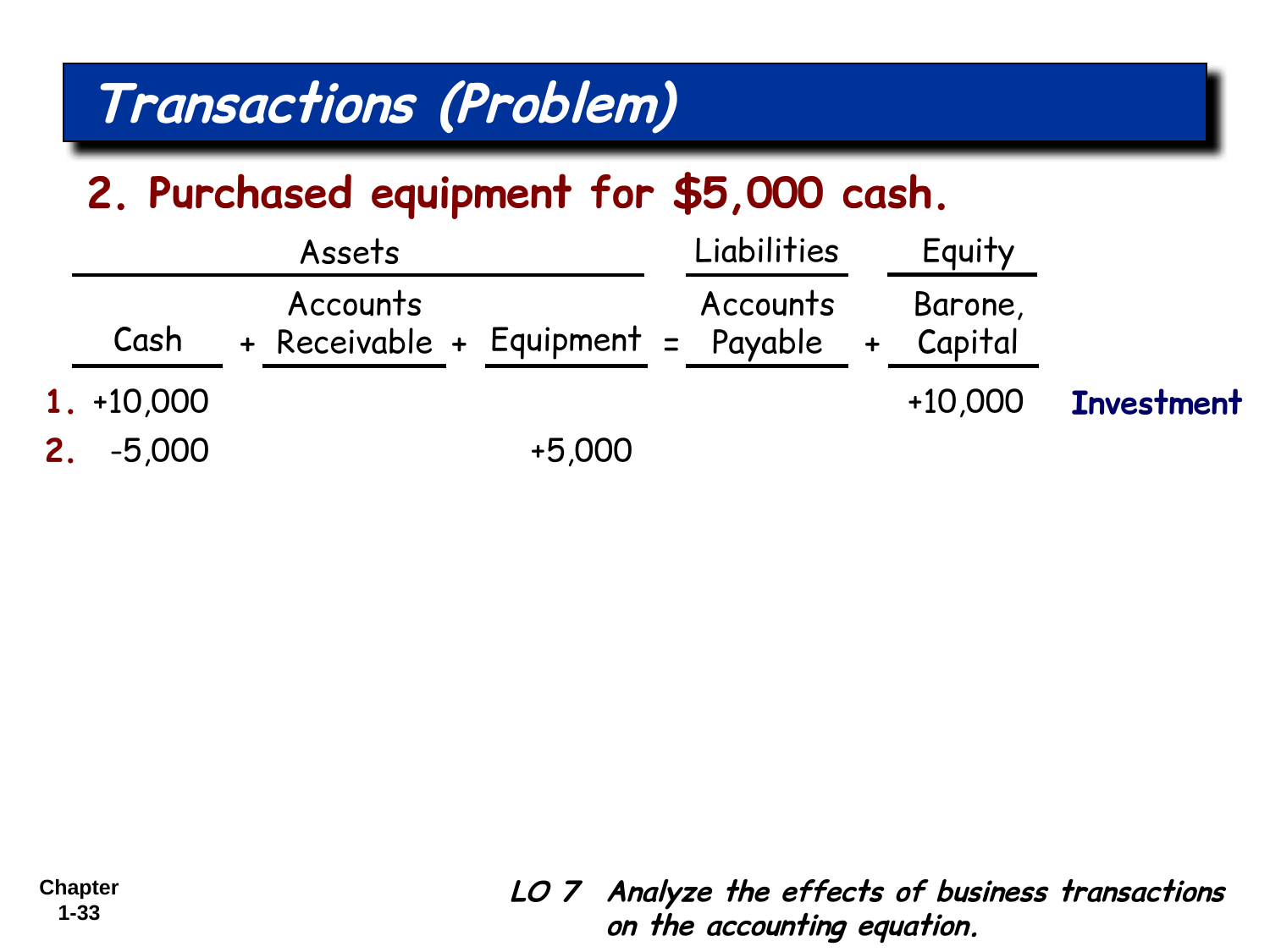

# Transactions (Problem)
2. Purchased equipment for $5,000 cash.
Liabilities
Equity
Assets

Accounts Receivable
Accounts Payable
Barone, Capital
+
+
=
+
Cash
Equipment

1.
+10,000
+10,000
Investment
2.
-5,000
+5,000
LO 7 	Analyze the effects of business transactions on the accounting equation.